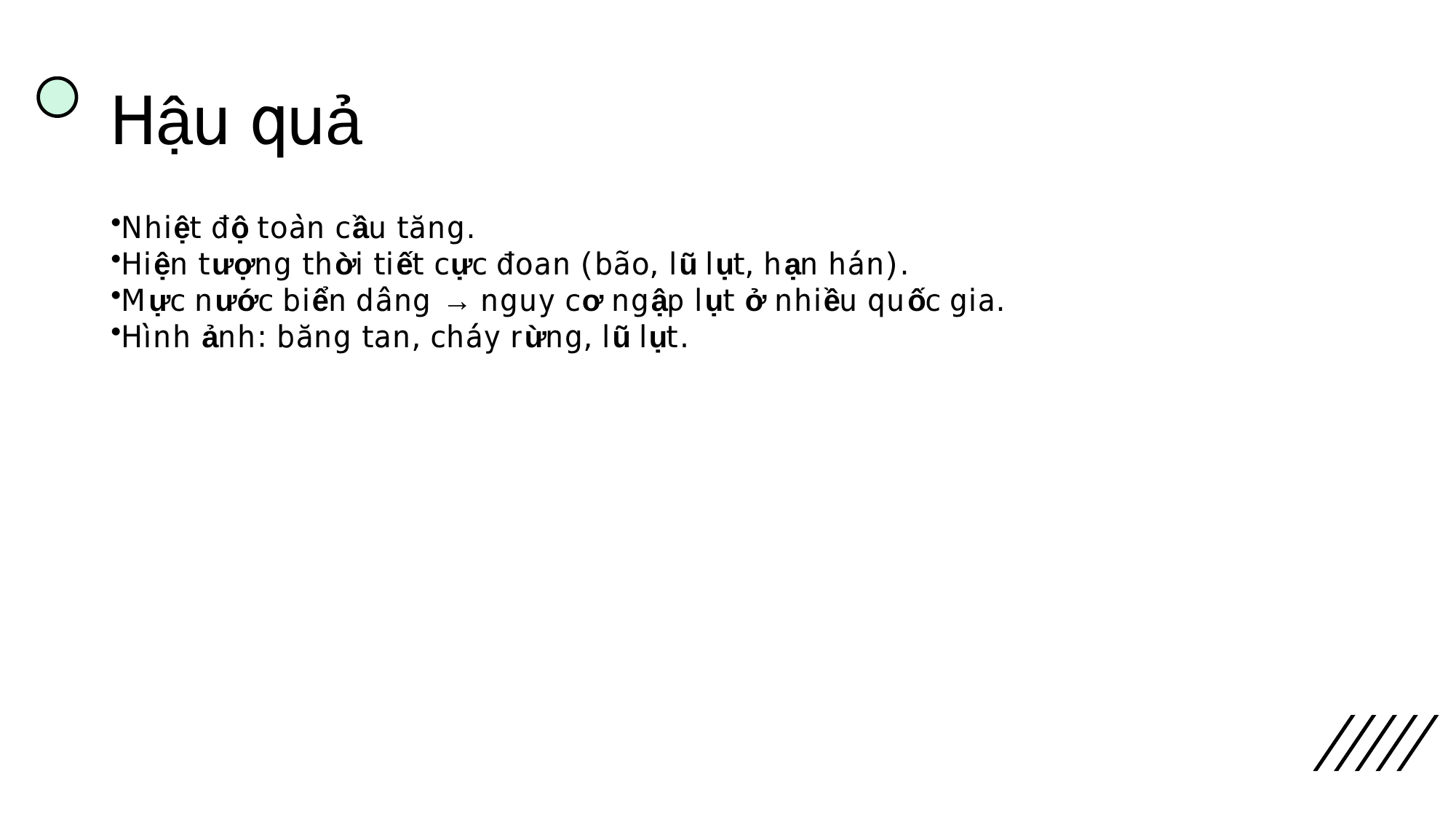

# Hậu quả
Nhiệt độ toàn cầu tăng.
Hiện tượng thời tiết cực đoan (bão, lũ lụt, hạn hán).
Mực nước biển dâng → nguy cơ ngập lụt ở nhiều quốc gia.
Hình ảnh: băng tan, cháy rừng, lũ lụt.